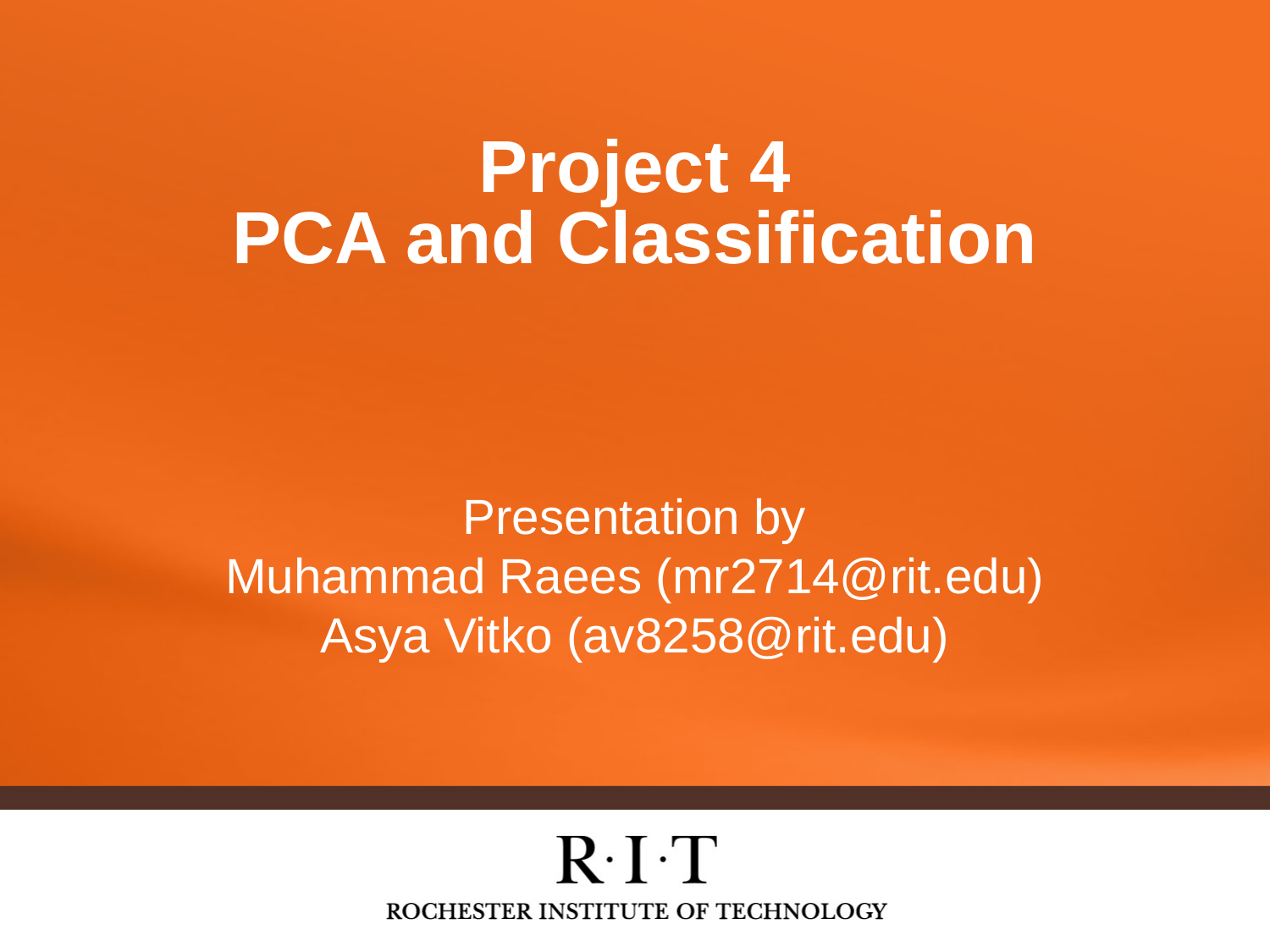

Project 4
PCA and Classification

# Presentation by
Muhammad Raees (mr2714@rit.edu)
Asya Vitko (av8258@rit.edu)